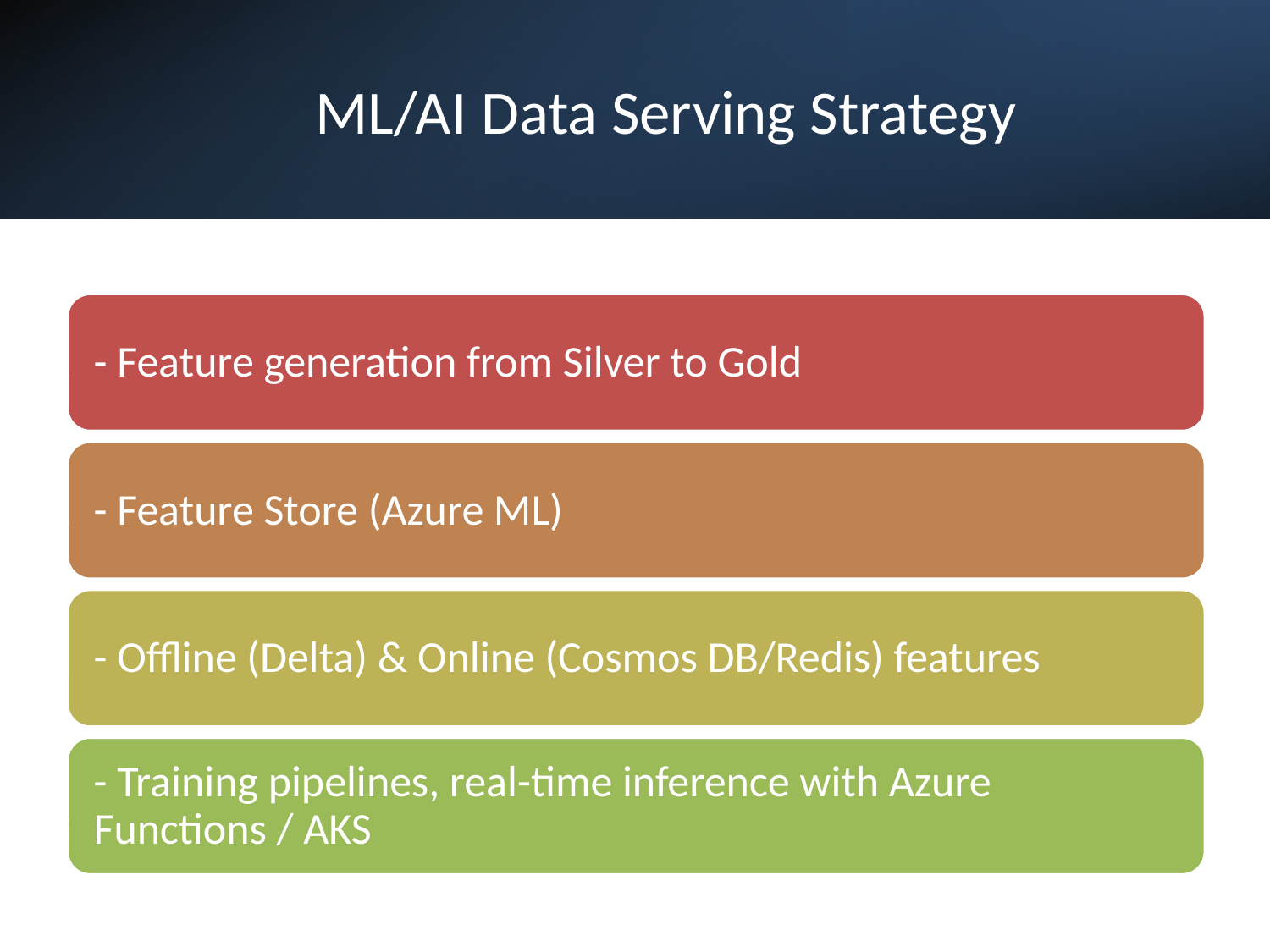

# ML/AI Data Serving Strategy
- Feature generation from Silver to Gold
- Feature Store (Azure ML)
- Offline (Delta) & Online (Cosmos DB/Redis) features
- Training pipelines, real-time inference with Azure Functions / AKS